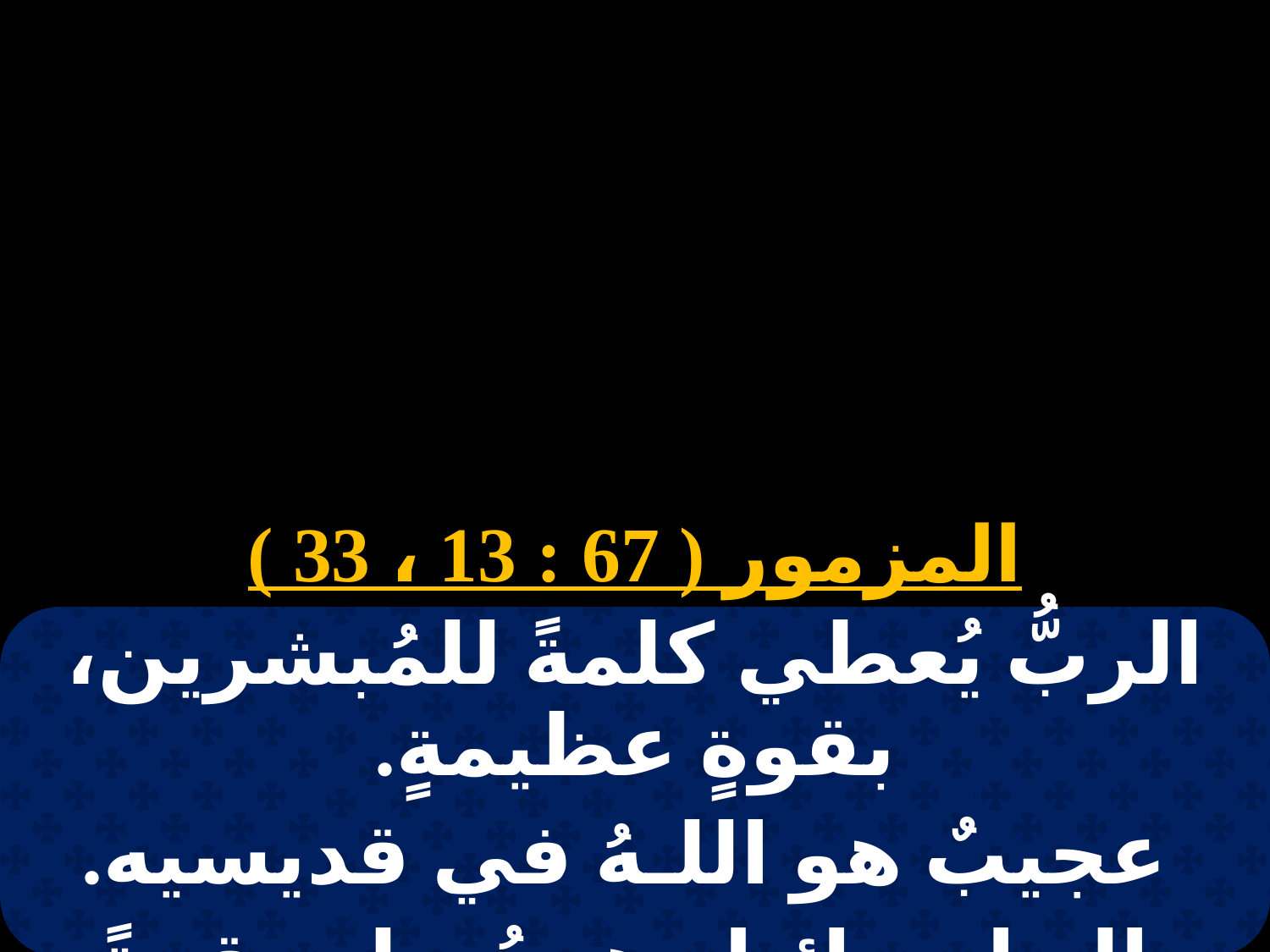

# 5 أبيب
المزمور ( 67 : 13 ، 33 )
الربُّ يُعطي كلمةً للمُبشرين، بقوةٍ عظيمةٍ.
 عجيبٌ هو اللـهُ في قديسيه.
 إله إسرائيل هو يُعطي قوةً وعِزّاً لشعبهِ.